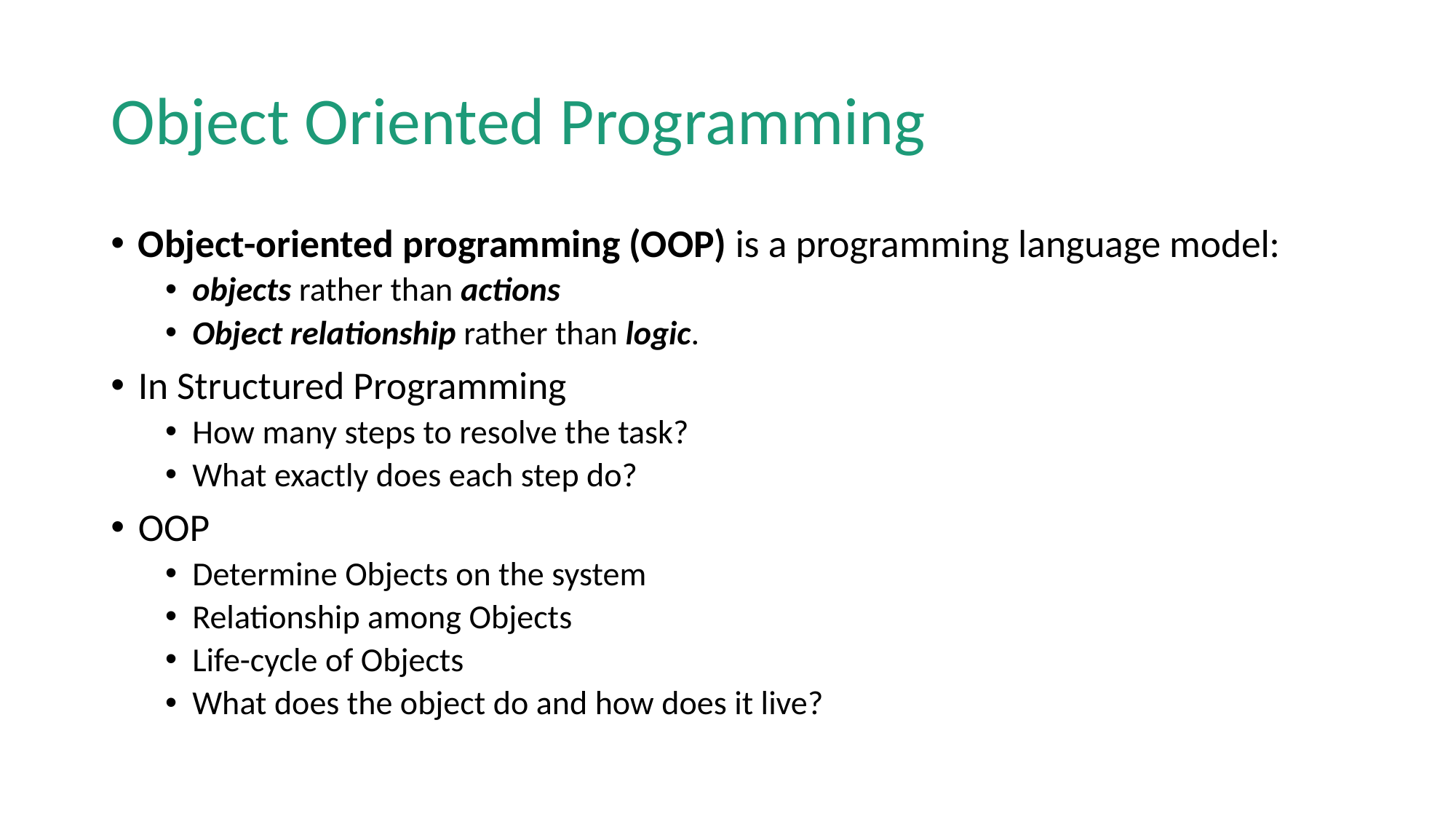

# Object Oriented Programming
Object-oriented programming (OOP) is a programming language model:
objects rather than actions
Object relationship rather than logic.
In Structured Programming
How many steps to resolve the task?
What exactly does each step do?
OOP
Determine Objects on the system
Relationship among Objects
Life-cycle of Objects
What does the object do and how does it live?